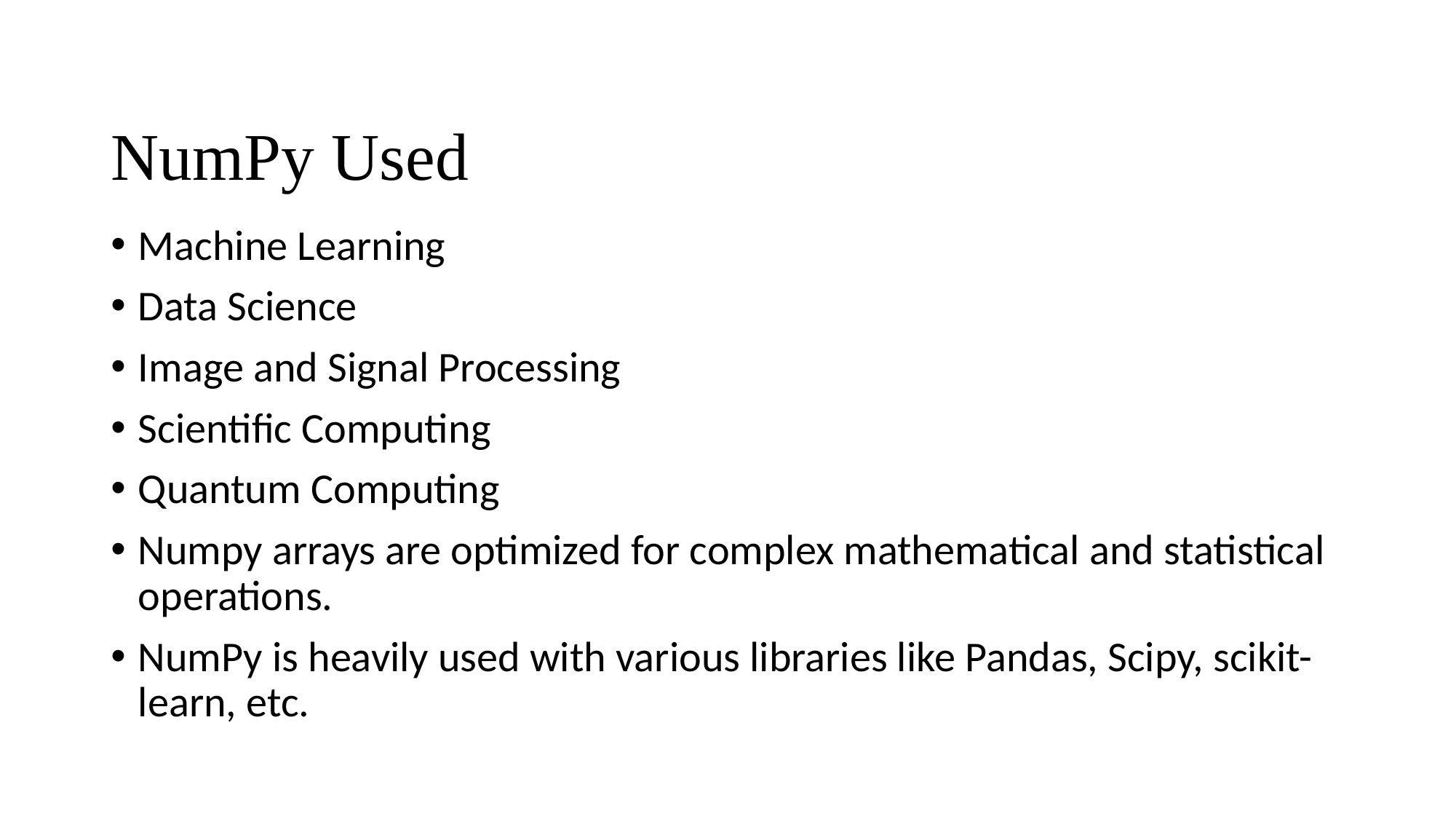

# NumPy Used
Machine Learning
Data Science
Image and Signal Processing
Scientific Computing
Quantum Computing
Numpy arrays are optimized for complex mathematical and statistical operations.
NumPy is heavily used with various libraries like Pandas, Scipy, scikit-learn, etc.